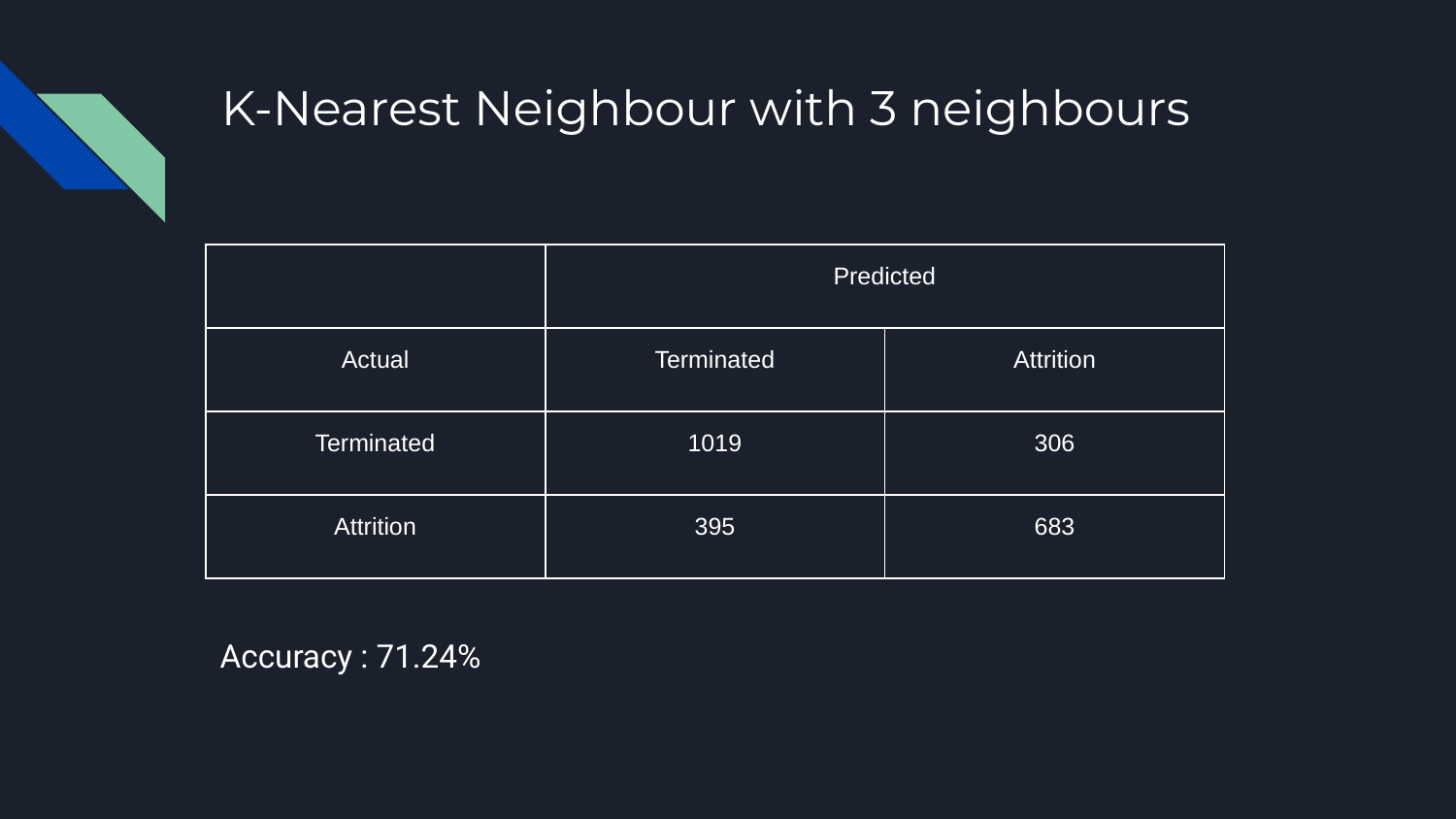

# K-Nearest Neighbour with 3 neighbours
|  | Predicted |  |
| --- | --- | --- |
| Actual | Terminated | Attrition |
| Terminated | 1019 | 306 |
| Attrition | 395 | 683 |
Accuracy : 71.24%